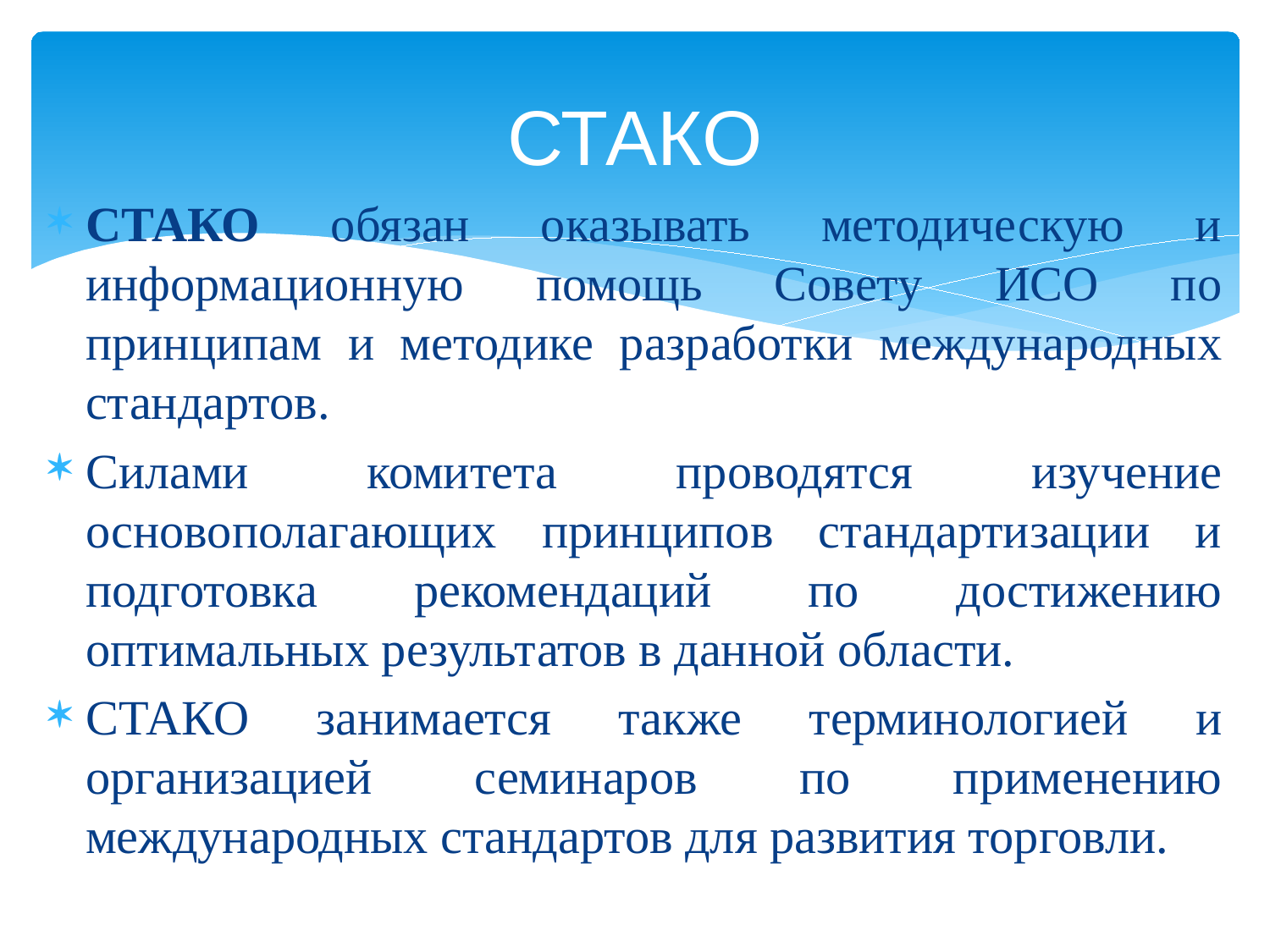

# СТАКО
СТАКО обязан оказывать методическую и информационную помощь Совету ИСО по принципам и методике разработки международных стандартов.
Силами комитета проводятся изучение основополагающих принципов стандартизации и подготовка рекомендаций по достижению оптимальных результатов в данной области.
СТАКО занимается также терминологией и организацией семинаров по применению международных стандартов для развития торговли.